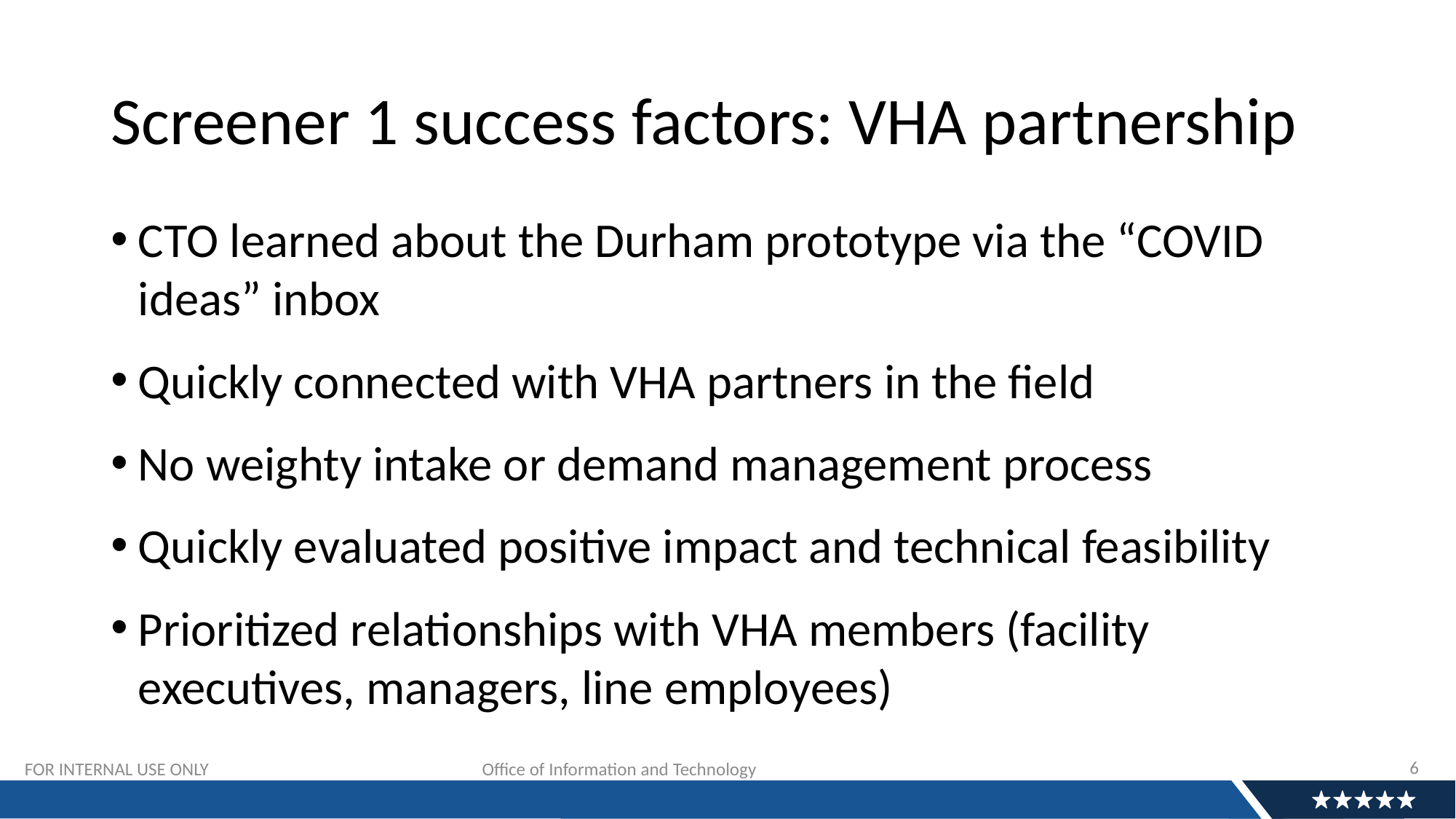

# Screener 1 success factors: VHA partnership
CTO learned about the Durham prototype via the “COVID ideas” inbox
Quickly connected with VHA partners in the field
No weighty intake or demand management process
Quickly evaluated positive impact and technical feasibility
Prioritized relationships with VHA members (facility executives, managers, line employees)
6
FOR INTERNAL USE ONLY			     Office of Information and Technology